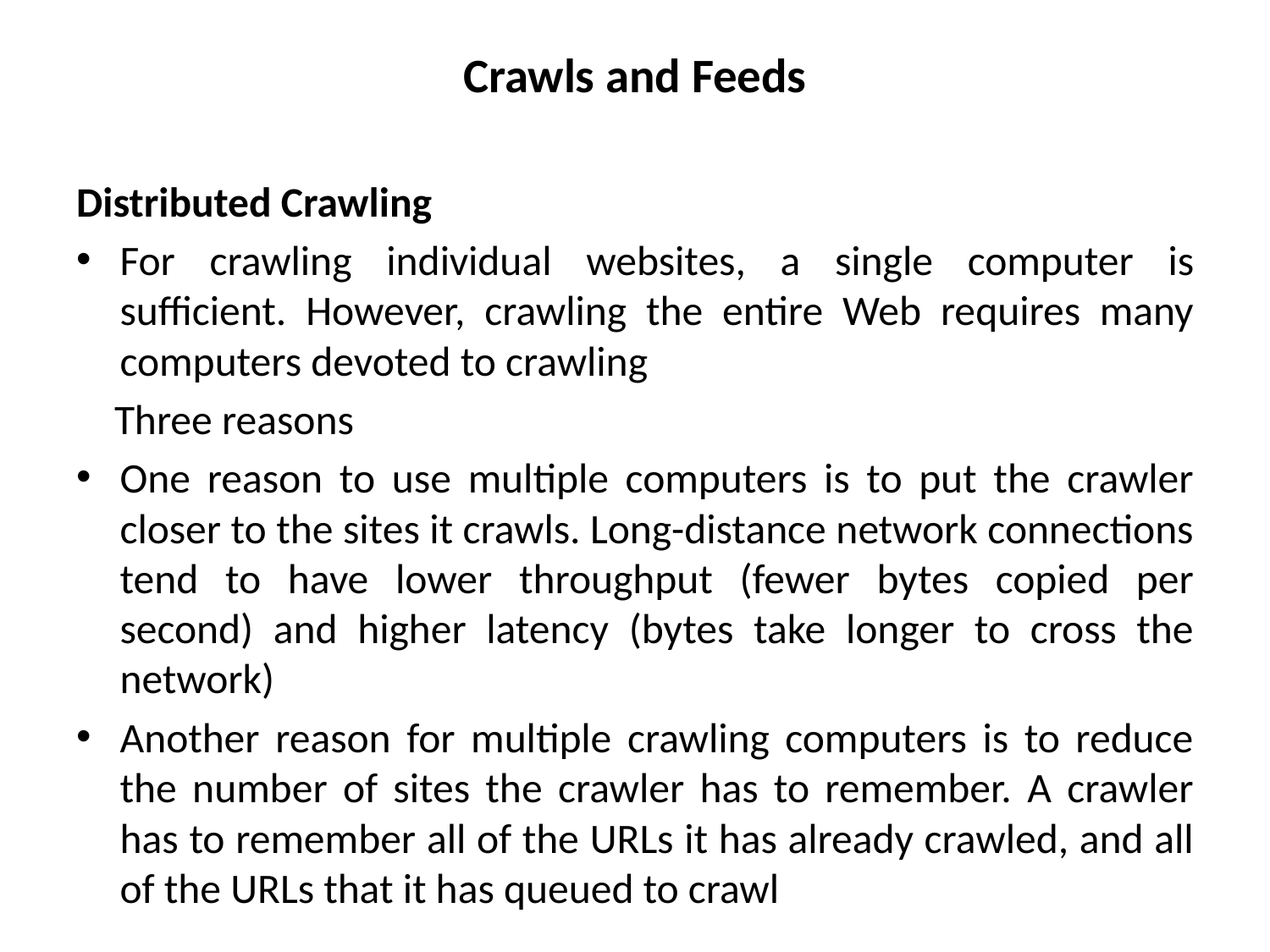

# Crawls and Feeds
Distributed Crawling
For crawling individual websites, a single computer is sufficient. However, crawling the entire Web requires many computers devoted to crawling
    Three reasons
One reason to use multiple computers is to put the crawler closer to the sites it crawls. Long-distance network connections tend to have lower throughput (fewer bytes copied per second) and higher latency (bytes take longer to cross the network)
Another reason for multiple crawling computers is to reduce the number of sites the crawler has to remember. A crawler has to remember all of the URLs it has already crawled, and all of the URLs that it has queued to crawl